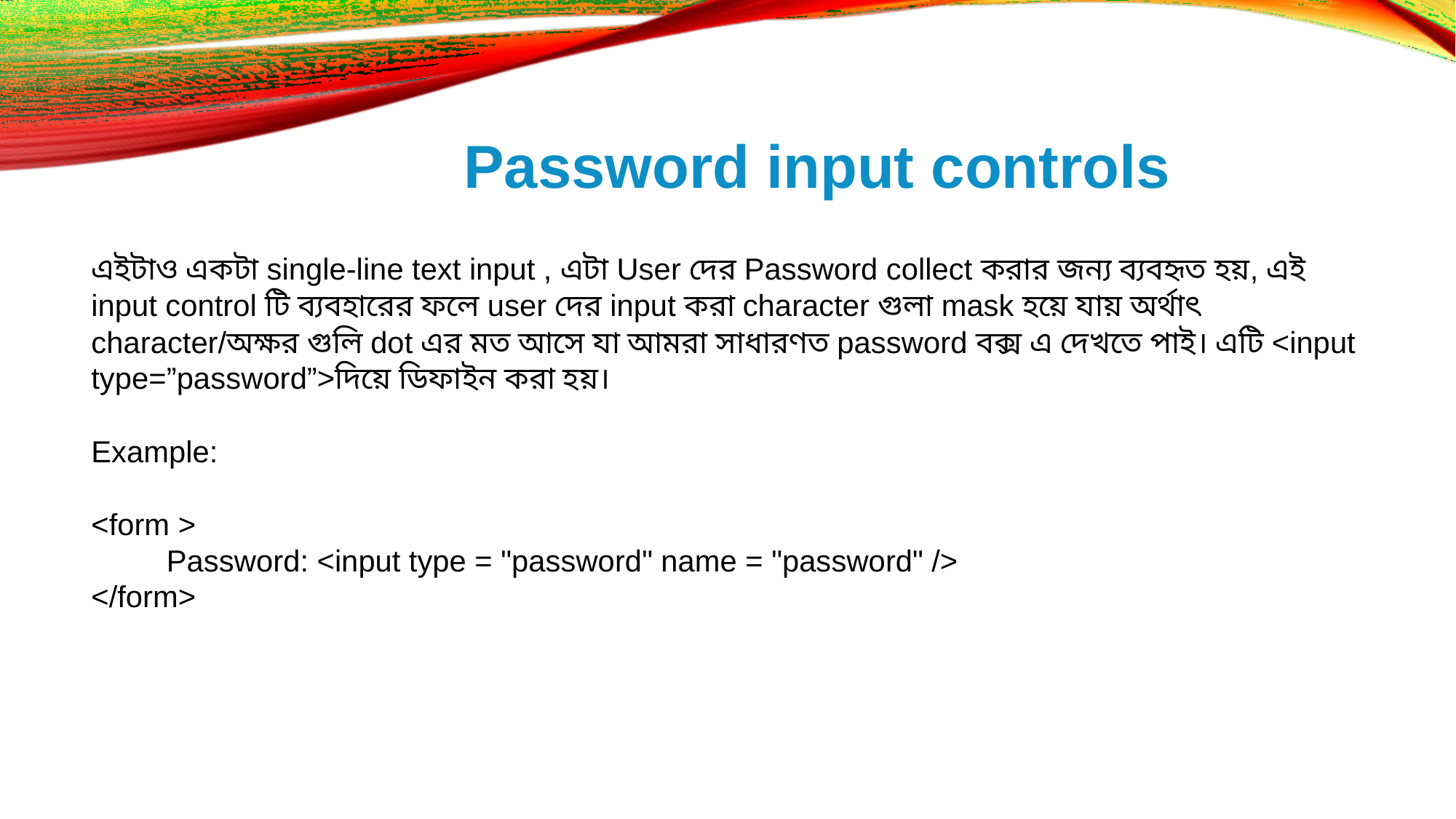

# Password input controls
এইটাও একটা single-line text input , এটা User দের Password collect করার জন্য ব্যবহৃত হয়, এই input control টি ব্যবহারের ফলে user দের input করা character গুলা mask হয়ে যায় অর্থাৎ character/অক্ষর গুলি dot এর মত আসে যা আমরা সাধারণত password বক্স এ দেখতে পাই। এটি <input type=”password”>দিয়ে ডিফাইন করা হয়।

Example:

<form >
         Password: <input type = "password" name = "password" />
</form>